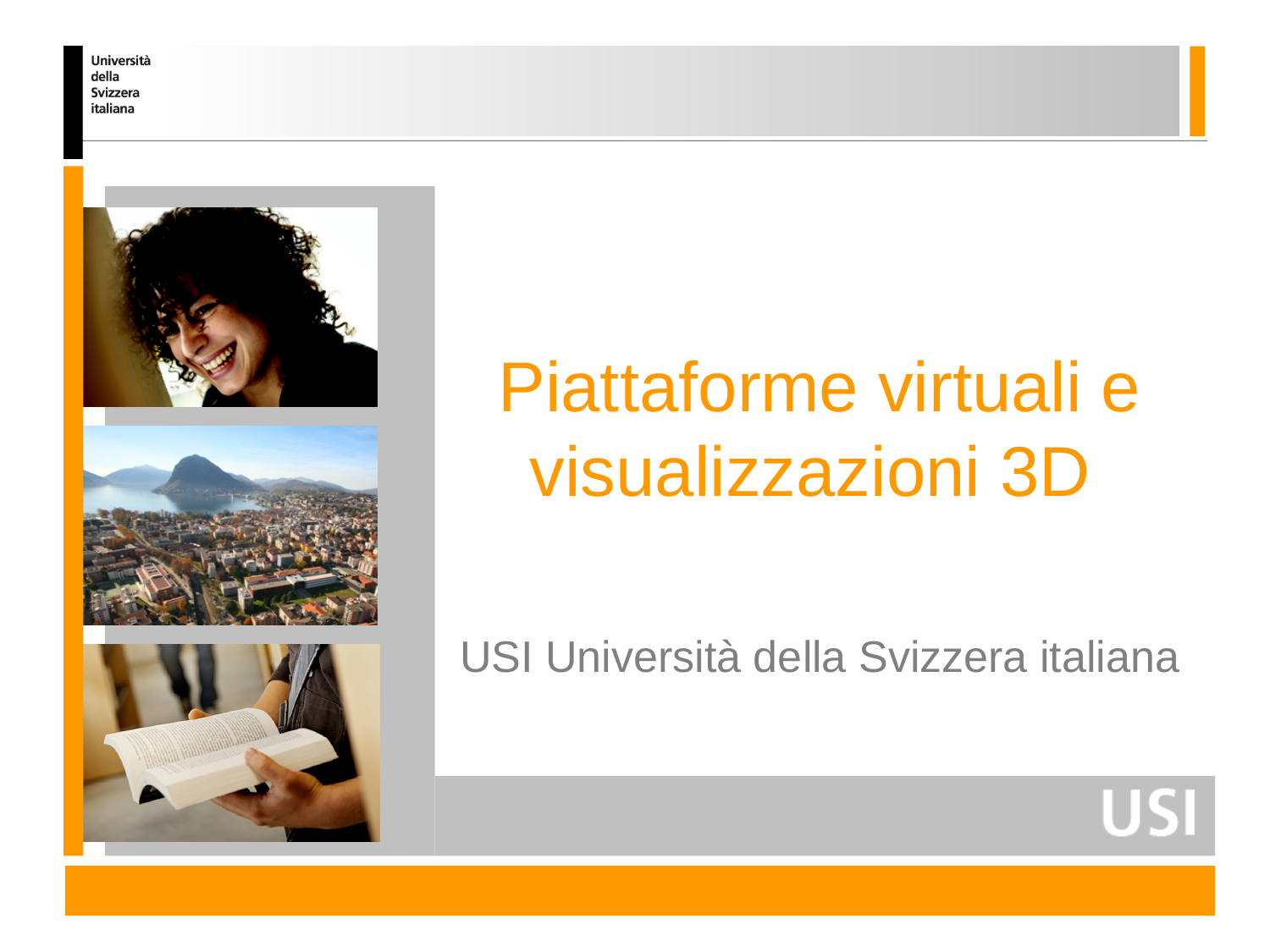

# Piattaforme virtuali e visualizzazioni 3D USI Università della Svizzera italiana